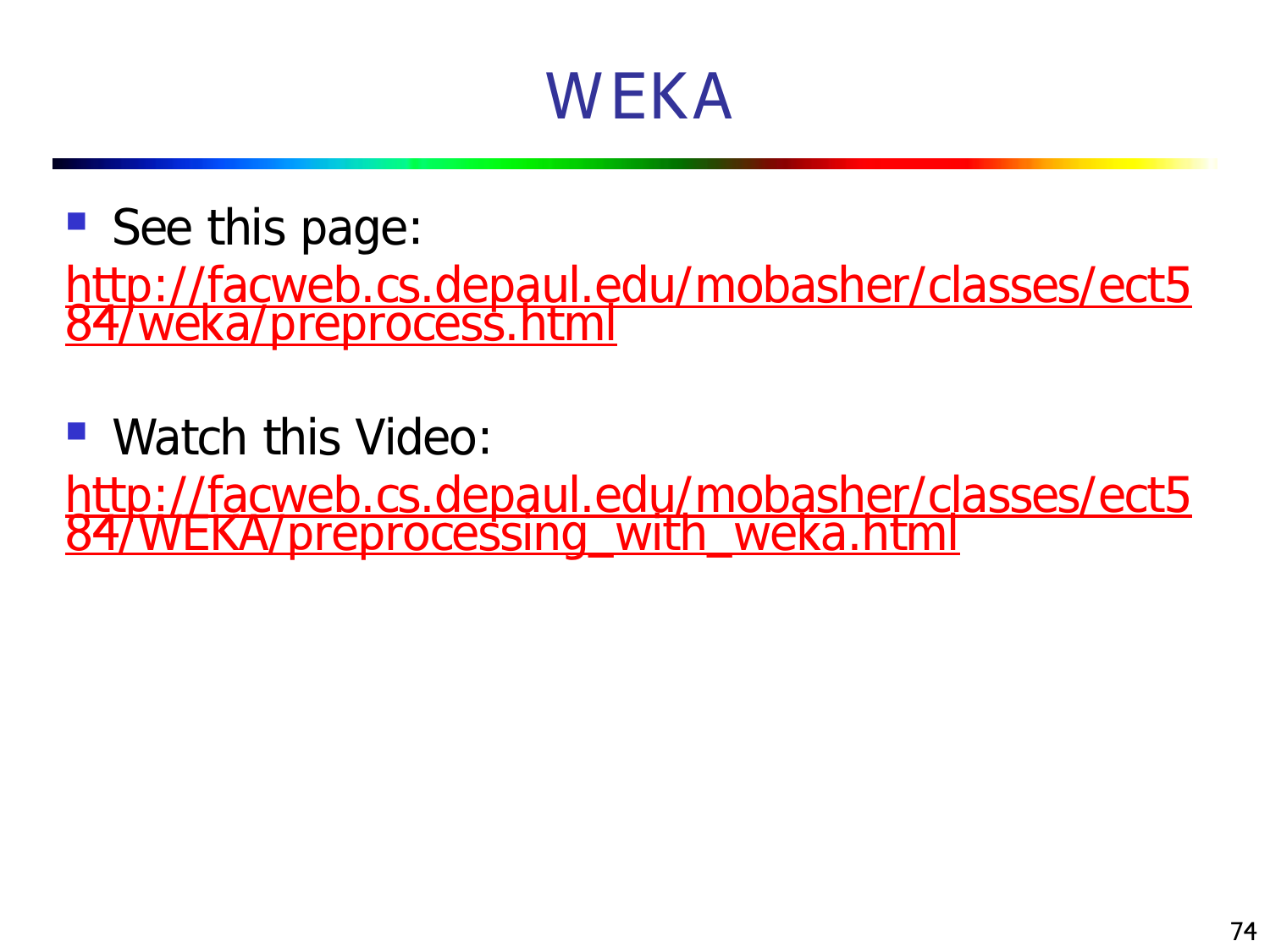

# WEKA
See this page:
http://facweb.cs.depaul.edu/mobasher/classes/ect584/weka/preprocess.html

Watch this Video:
http://facweb.cs.depaul.edu/mobasher/classes/ect584/WEKA/preprocessing_with_weka.html

74